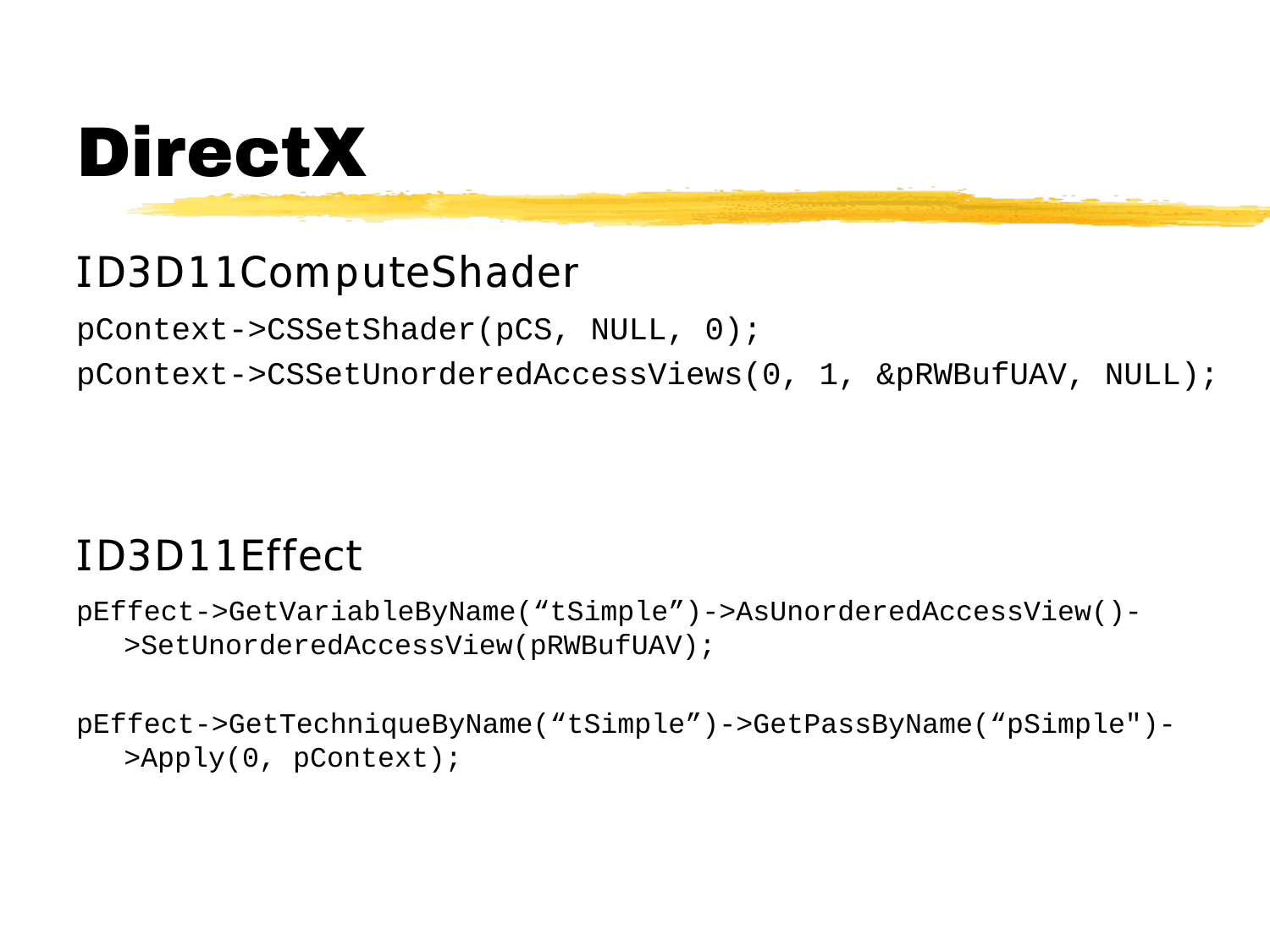

# DirectX
ID3D11ComputeShader
pContext->CSSetShader(pCS, NULL, 0);
pContext->CSSetUnorderedAccessViews(0, 1, &pRWBufUAV, NULL);
ID3D11Effect
pEffect->GetVariableByName(“tSimple”)->AsUnorderedAccessView()->SetUnorderedAccessView(pRWBufUAV);

pEffect->GetTechniqueByName(“tSimple”)->GetPassByName(“pSimple")->Apply(0, pContext);